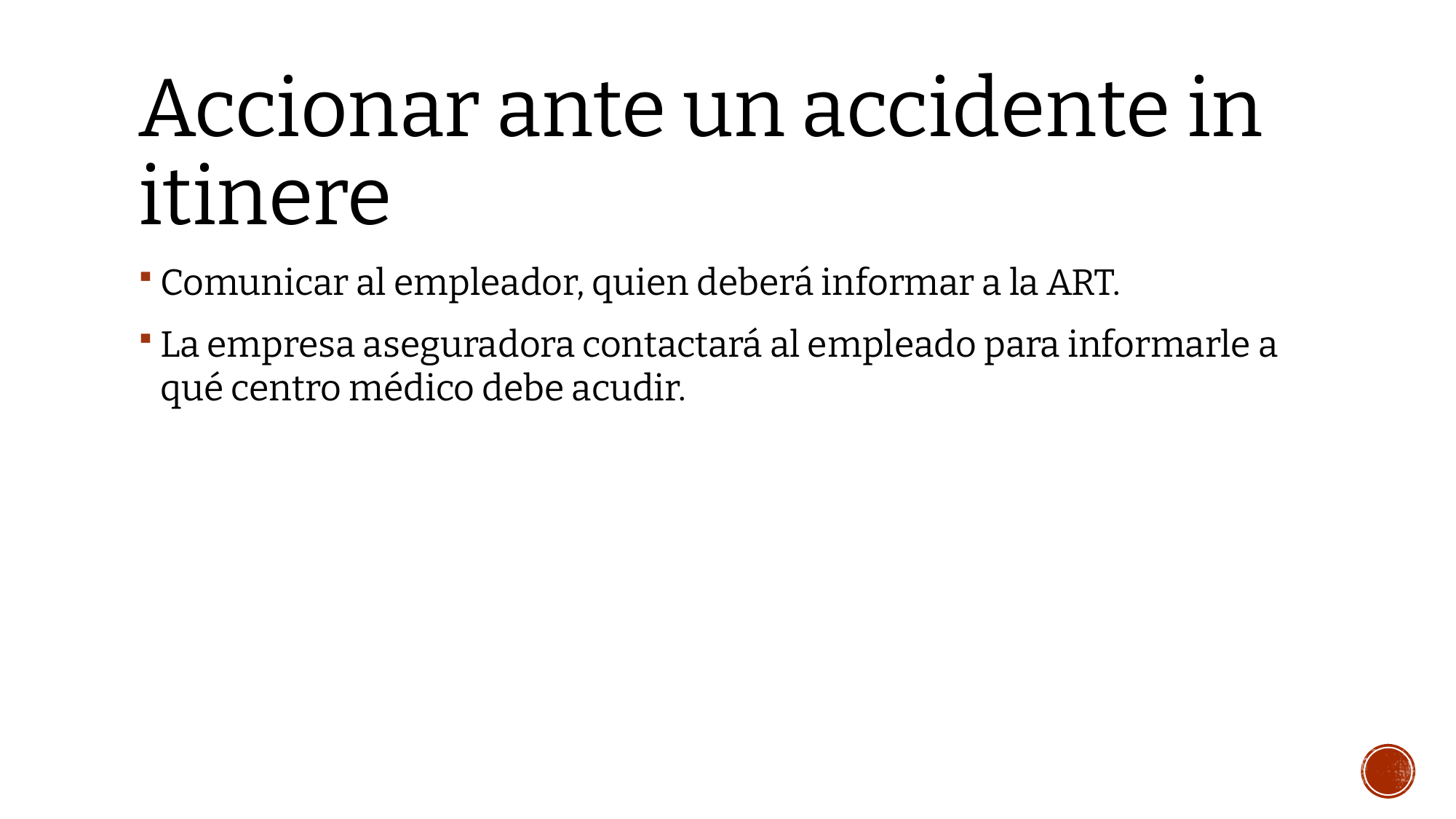

# Accionar ante un accidente in itinere
Comunicar al empleador, quien deberá informar a la ART.
La empresa aseguradora contactará al empleado para informarle a qué centro médico debe acudir.